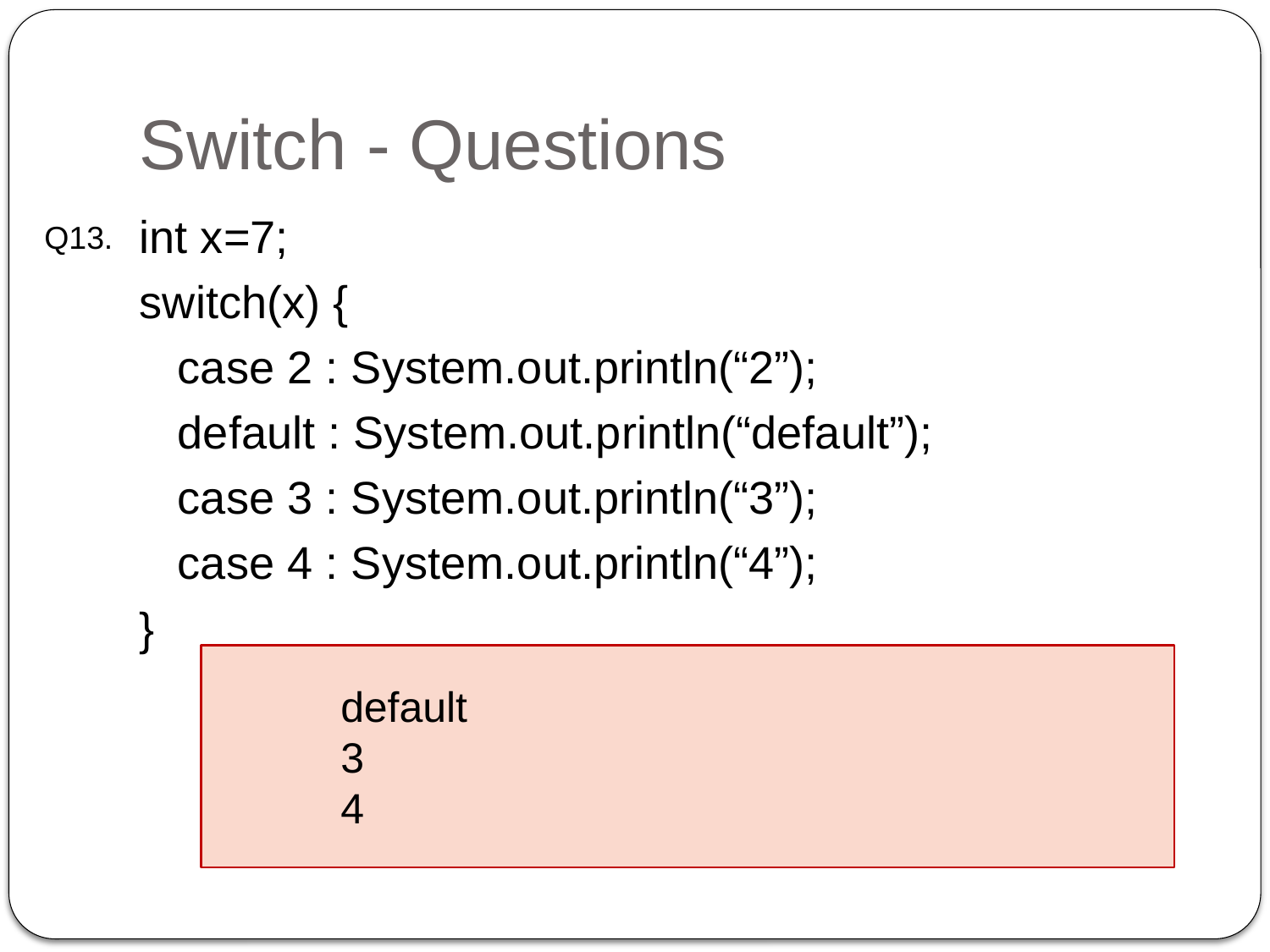

# Switch - Questions
int x=7;
switch(x) {
	case 2 : System.out.println(“2”);
	default : System.out.println(“default”);
	case 3 : System.out.println(“3”);
	case 4 : System.out.println(“4”);
}
Q13.
	default
	3
	4